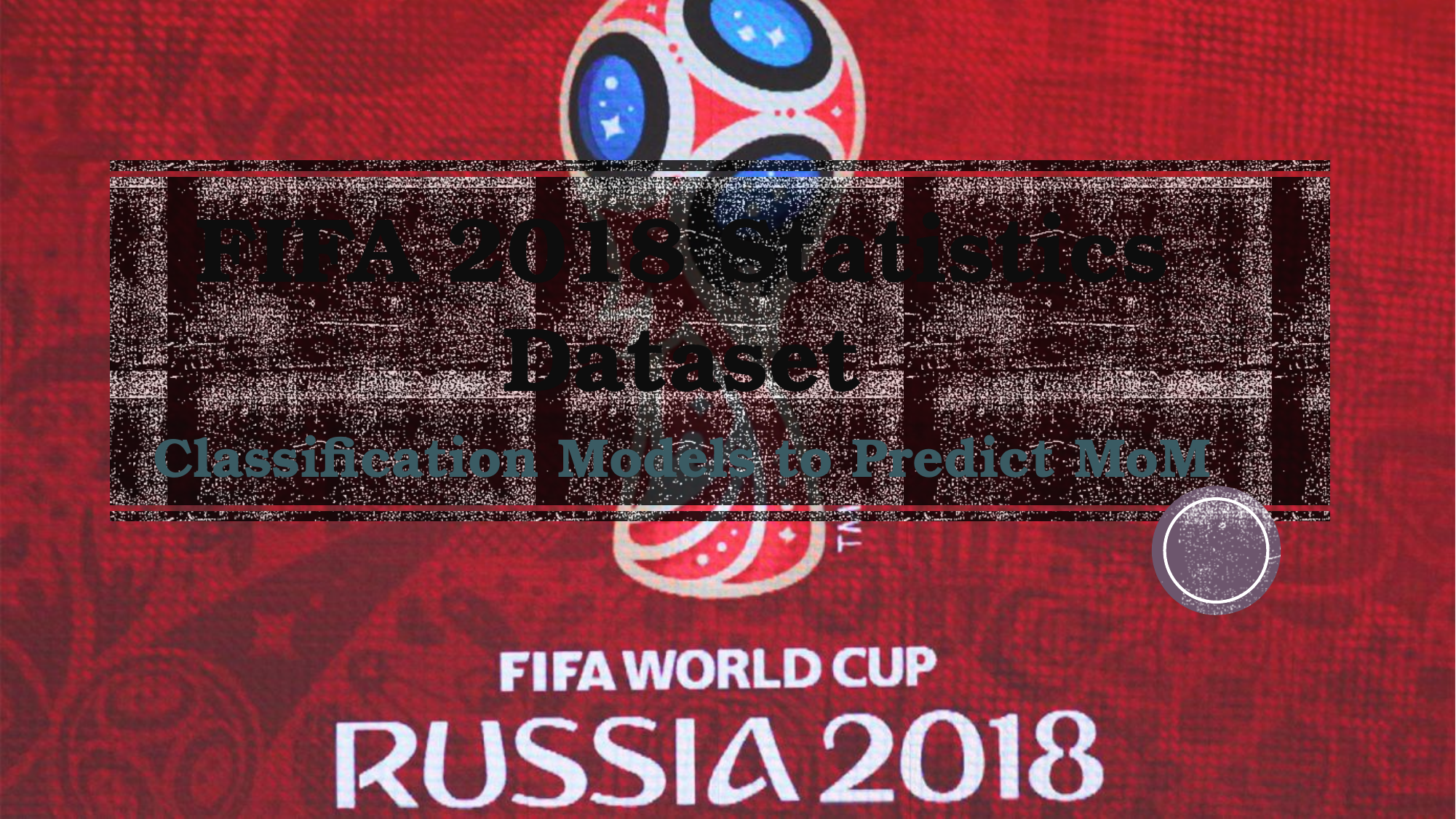

FIFA 2018 Statistics Dataset
Classification Models to Predict MoM